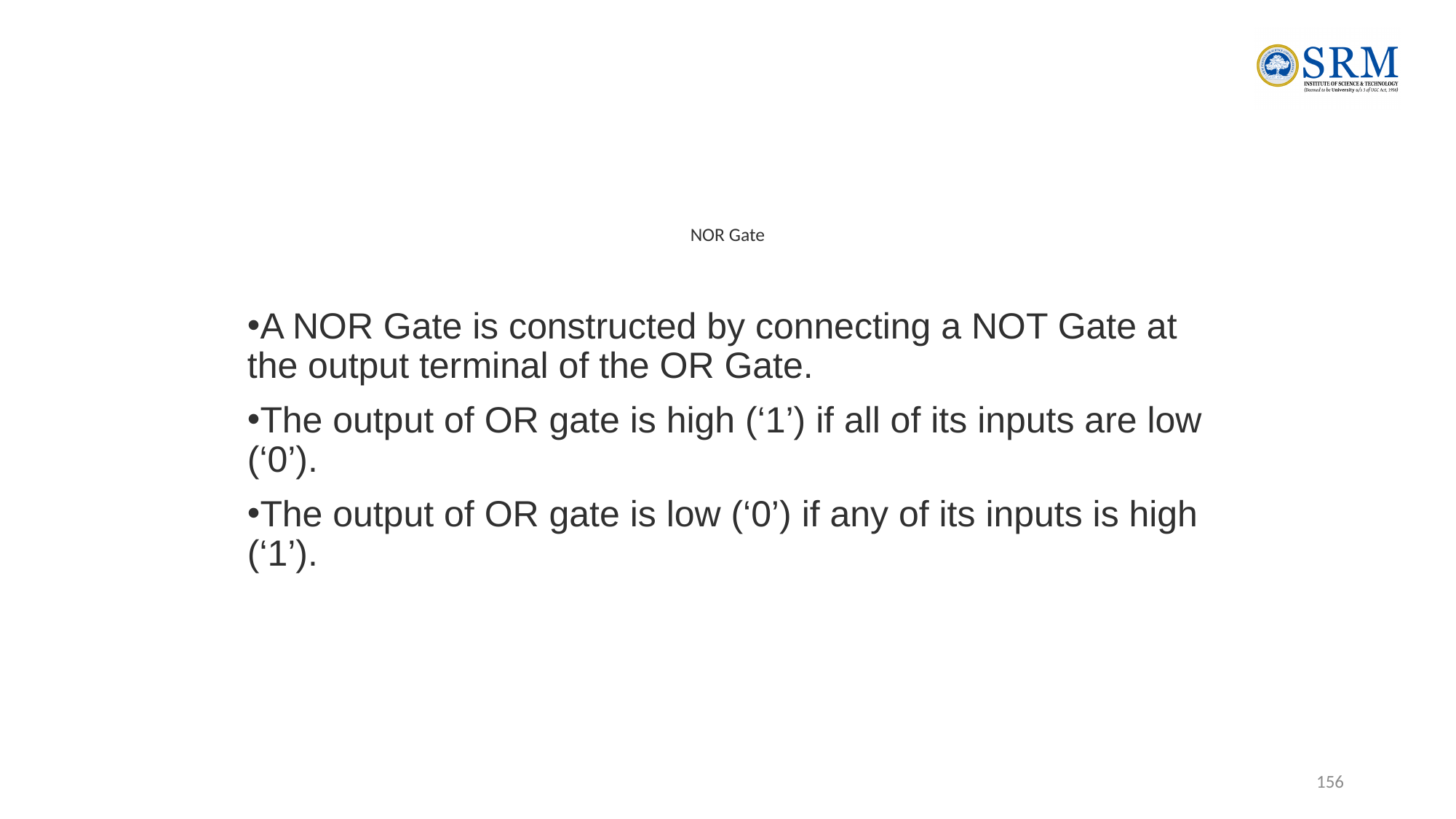

# NOR Gate
A NOR Gate is constructed by connecting a NOT Gate at the output terminal of the OR Gate.
The output of OR gate is high (‘1’) if all of its inputs are low (‘0’).
The output of OR gate is low (‘0’) if any of its inputs is high (‘1’).

156